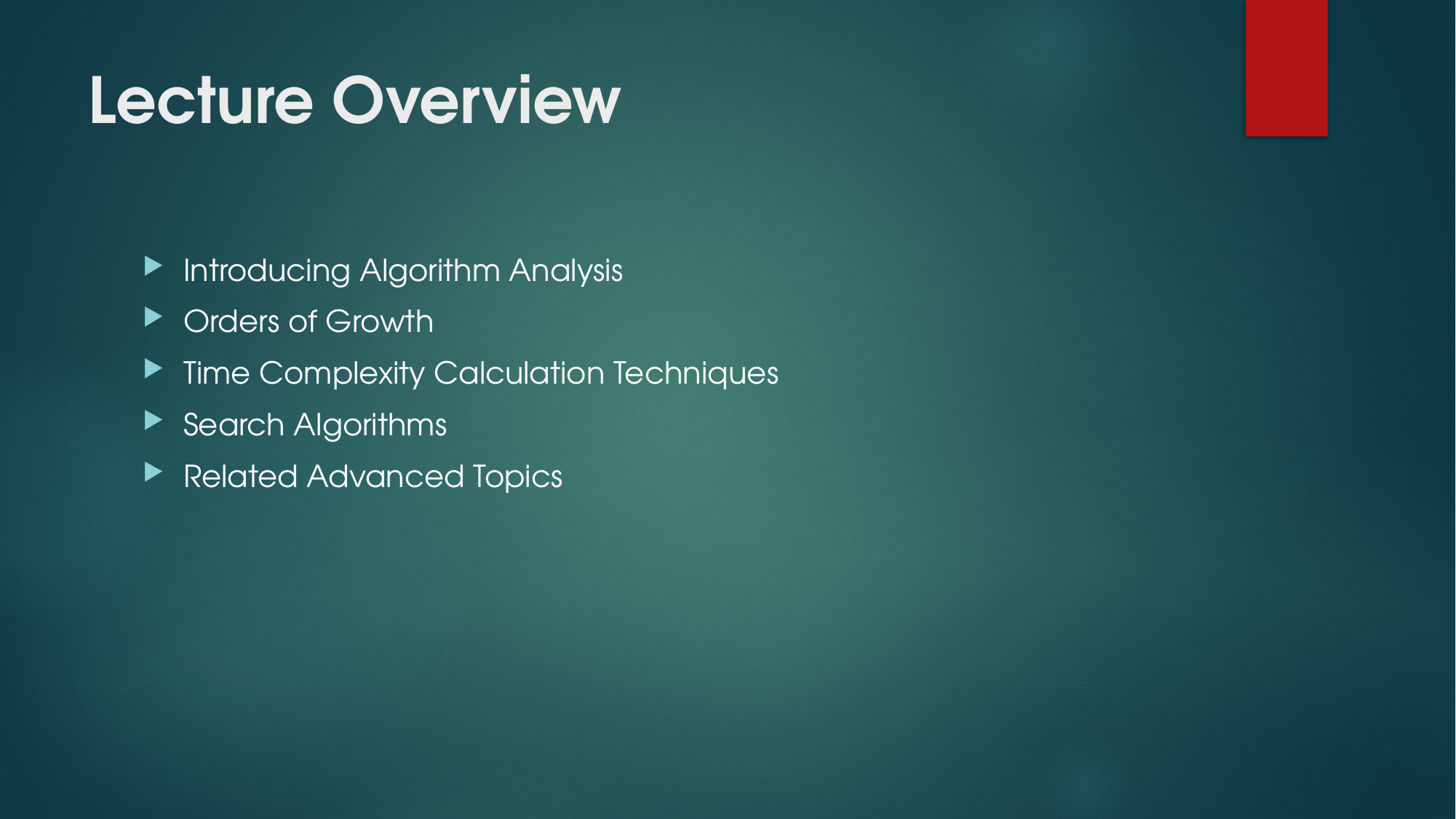

# Lecture Overview
Introducing Algorithm Analysis
Orders of Growth
Time Complexity Calculation Techniques
Search Algorithms
Related Advanced Topics